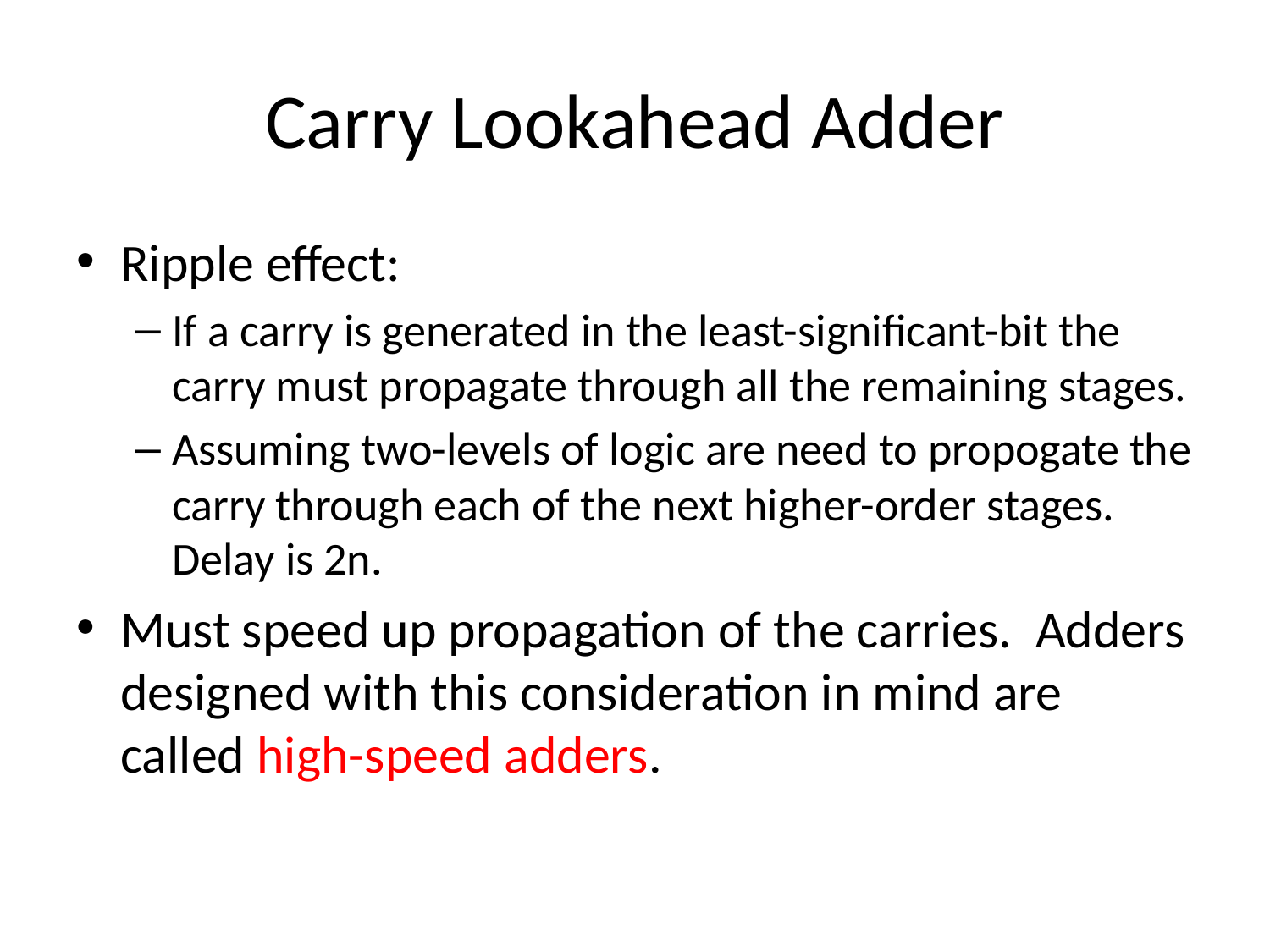

# Carry Lookahead Adder
Ripple effect:
If a carry is generated in the least-significant-bit the carry must propagate through all the remaining stages.
Assuming two-levels of logic are need to propogate the carry through each of the next higher-order stages.  Delay is 2n.
Must speed up propagation of the carries.  Adders designed with this consideration in mind are called high-speed adders.